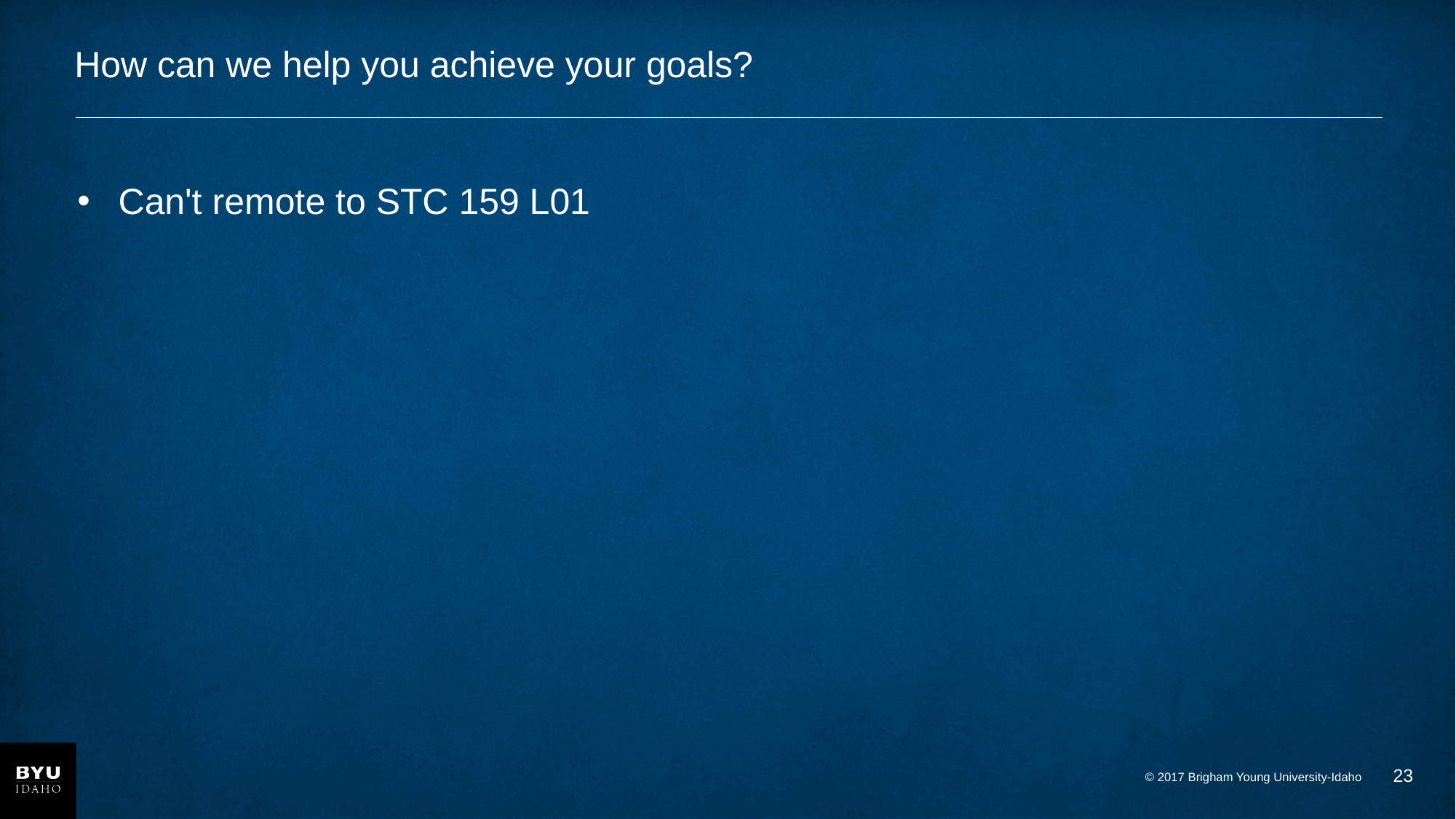

# How can we help you achieve your goals?
Can't remote to STC 159 L01